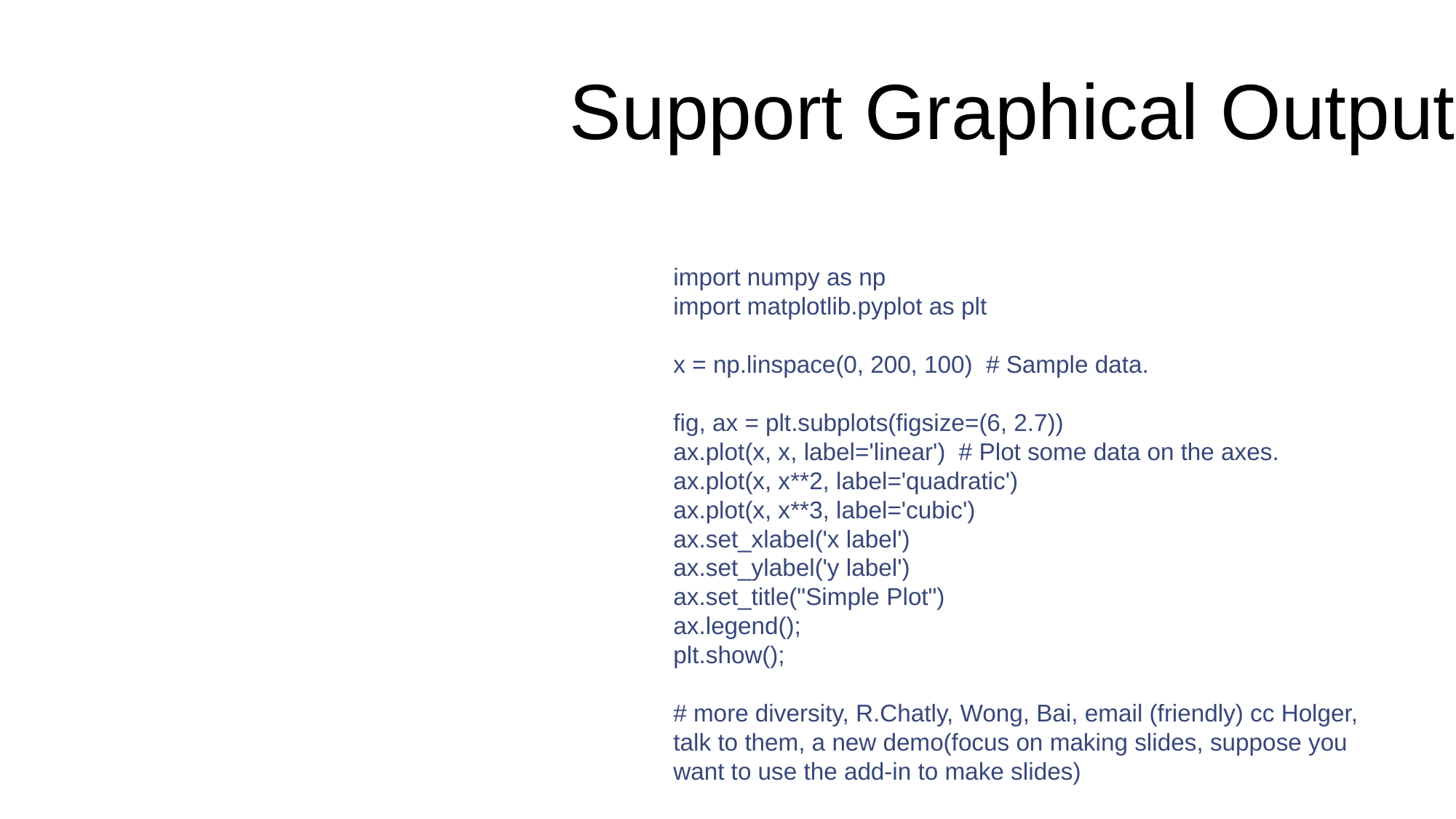

Support Graphical Output
import numpy as np
import matplotlib.pyplot as plt

x = np.linspace(0, 200, 100)  # Sample data.

fig, ax = plt.subplots(figsize=(6, 2.7))
ax.plot(x, x, label='linear')  # Plot some data on the axes.
ax.plot(x, x**2, label='quadratic')
ax.plot(x, x**3, label='cubic')
ax.set_xlabel('x label')
ax.set_ylabel('y label')
ax.set_title("Simple Plot")
ax.legend();
plt.show();

# more diversity, R.Chatly, Wong, Bai, email (friendly) cc Holger, talk to them, a new demo(focus on making slides, suppose you want to use the add-in to make slides)